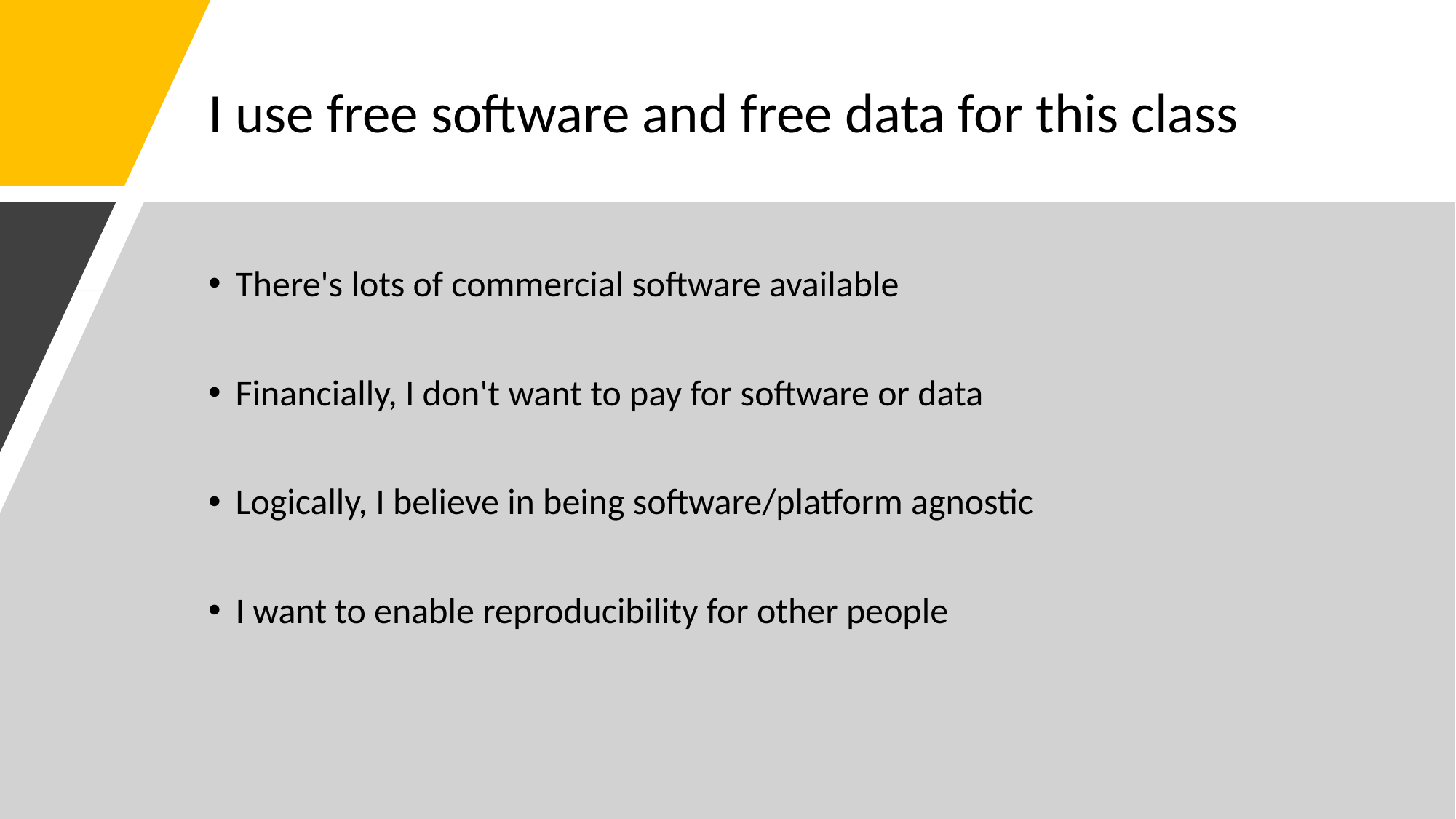

# I use free software and free data for this class

There's lots of commercial software available

Financially, I don't want to pay for software or data

Logically, I believe in being software/platform agnostic

I want to enable reproducibility for other people